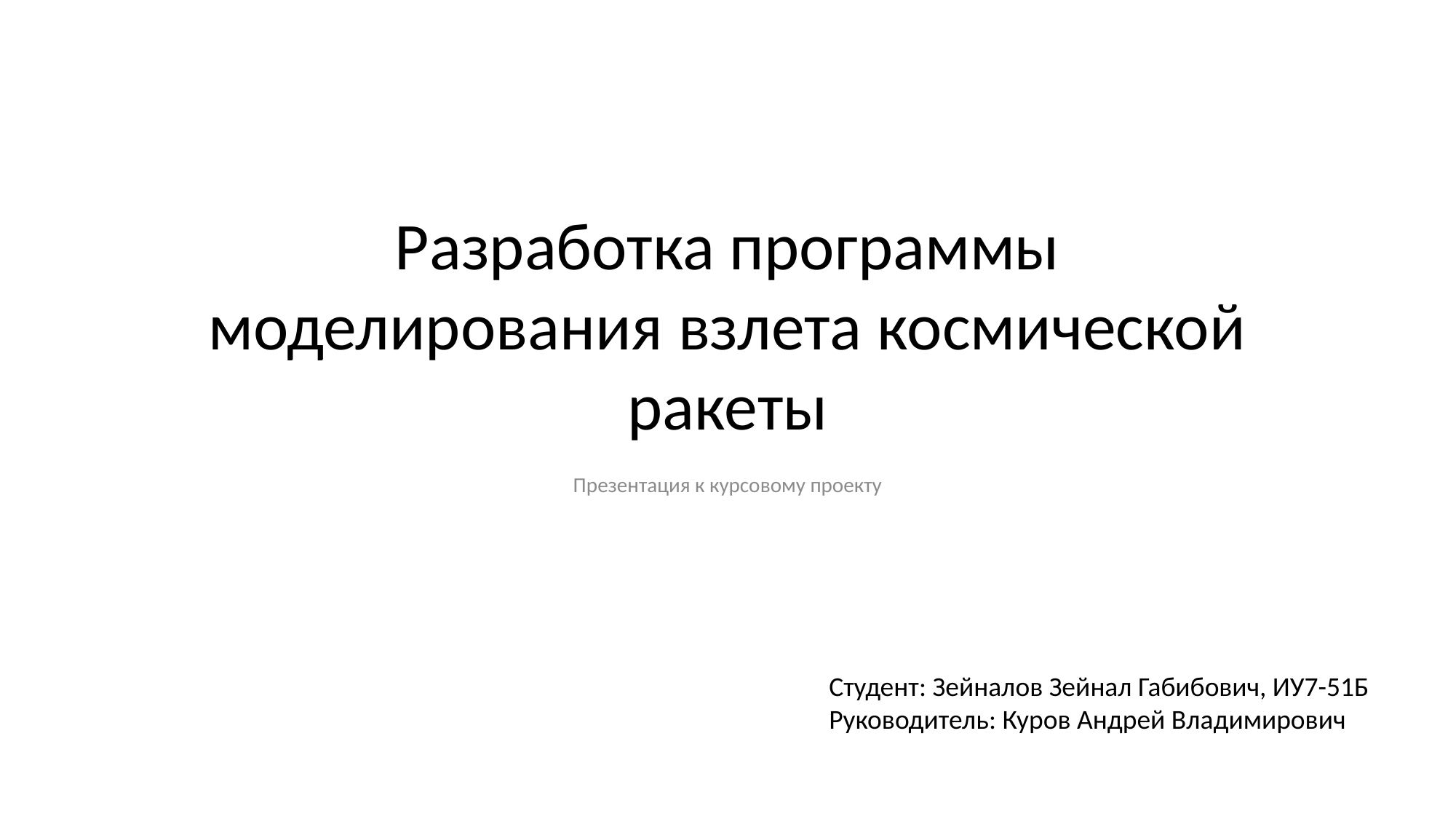

# Разработка программы моделирования взлета космической ракеты
Презентация к курсовому проекту
Студент: Зейналов Зейнал Габибович, ИУ7-51Б
Руководитель: Куров Андрей Владимирович